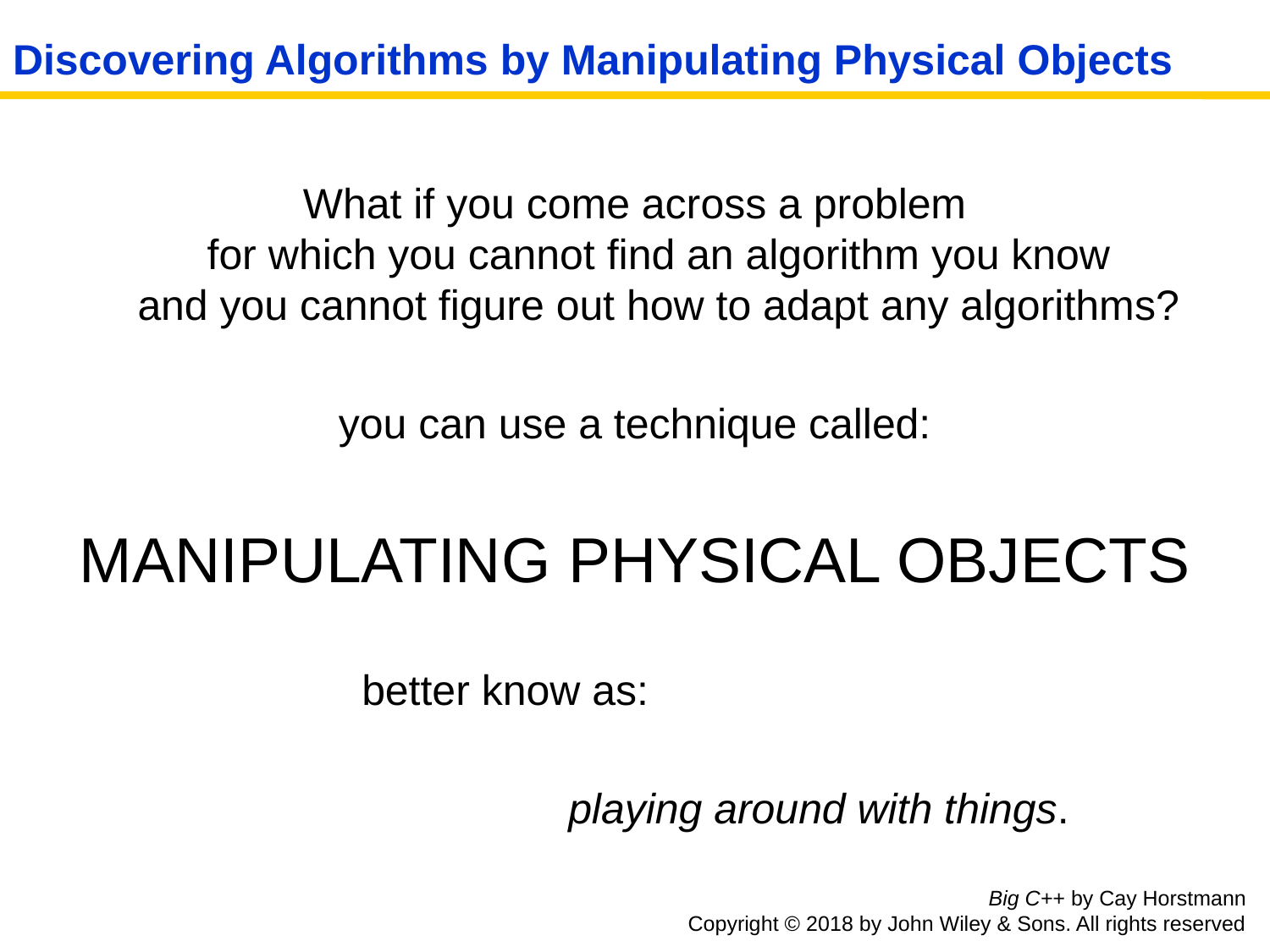

# Discovering Algorithms by Manipulating Physical Objects

What if you come across a problem
for which you cannot find an algorithm you know
and you cannot figure out how to adapt any algorithms?

you can use a technique called:

MANIPULATING PHYSICAL OBJECTS

			    better know as:

				      	playing around with things.

Big C++ by Cay Horstmann
Copyright © 2018 by John Wiley & Sons. All rights reserved